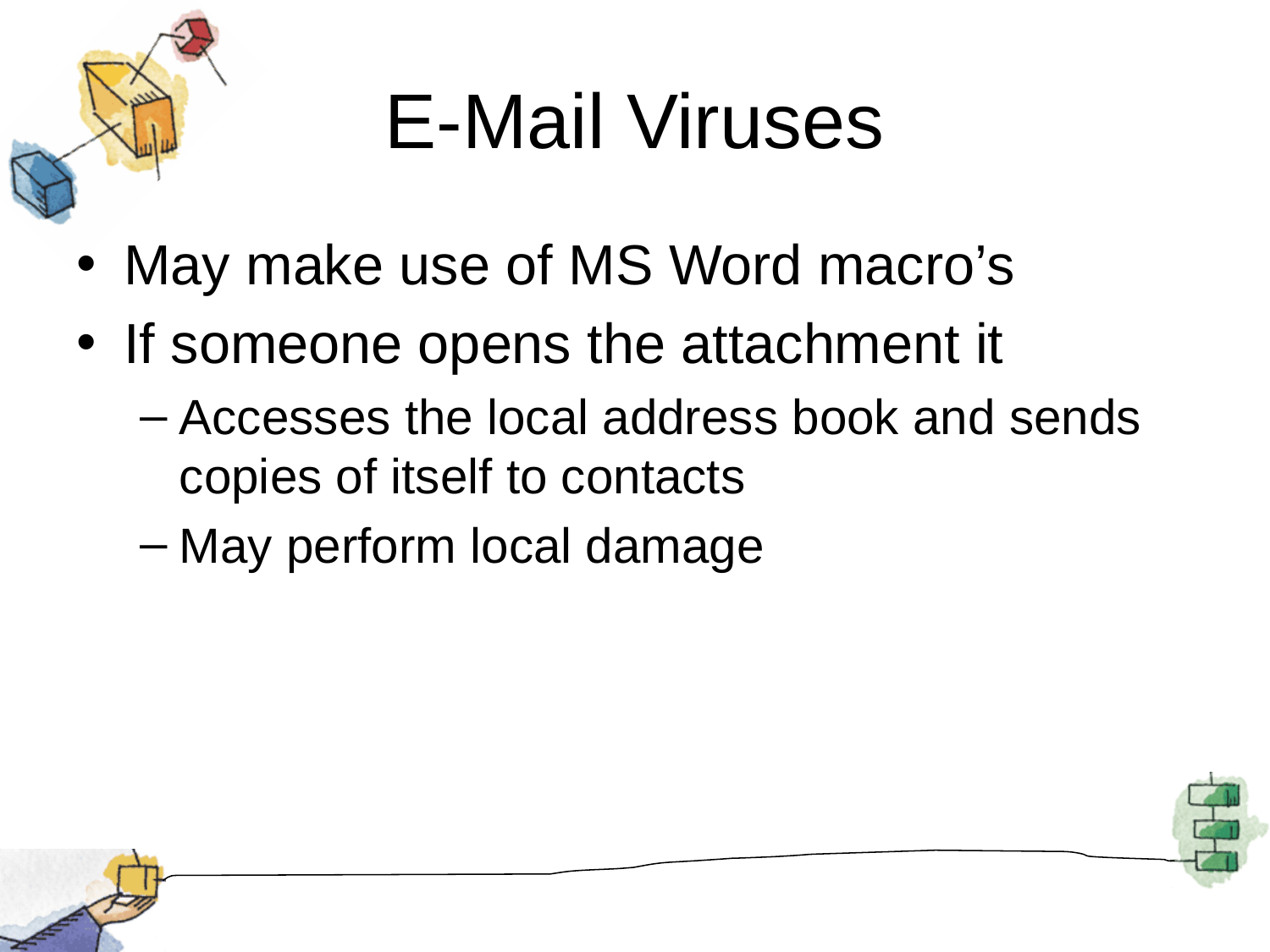

# E-Mail Viruses
May make use of MS Word macro’s
If someone opens the attachment it
Accesses the local address book and sends copies of itself to contacts
May perform local damage